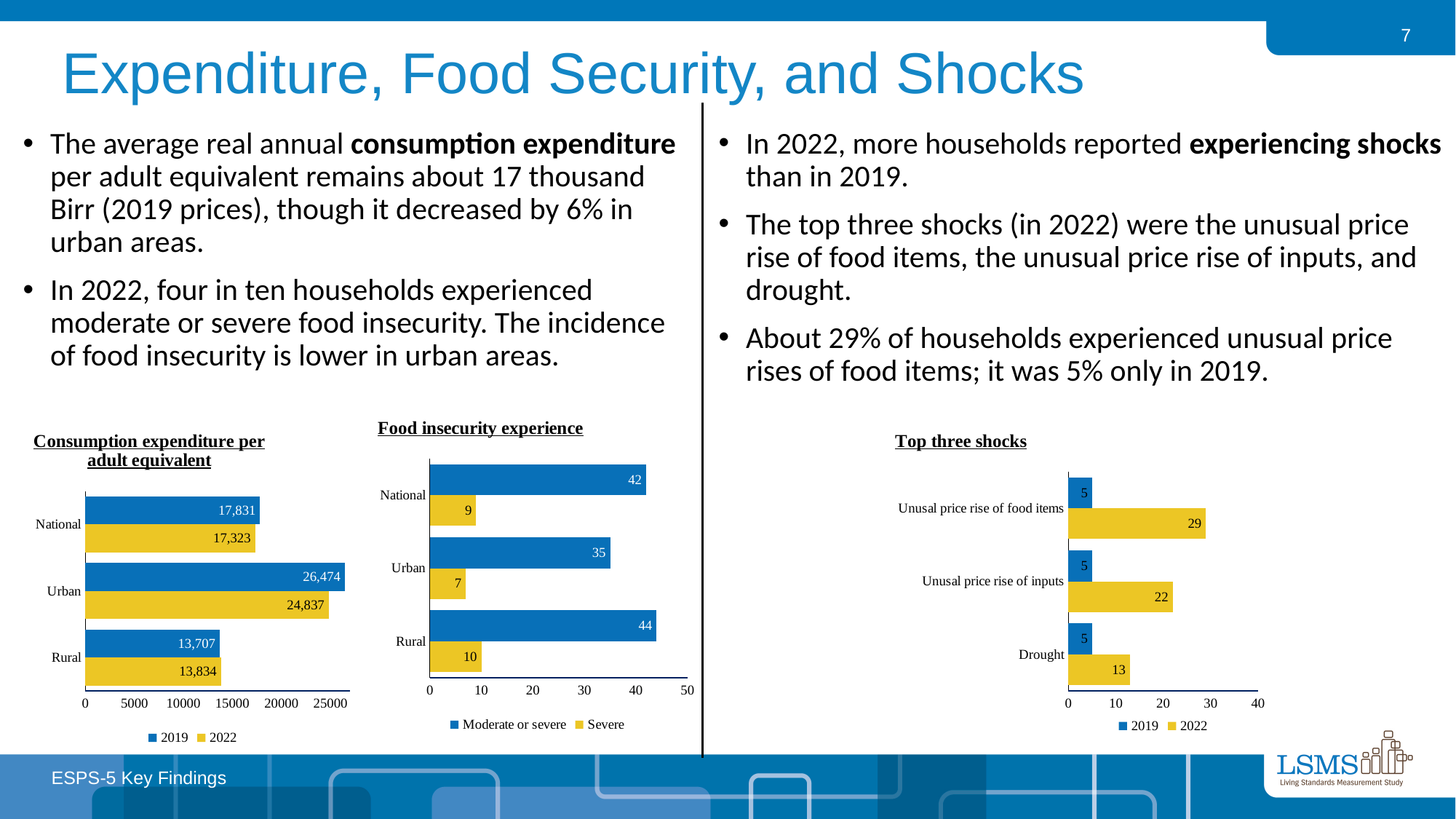

7
Expenditure, Food Security, and Shocks
The average real annual consumption expenditure per adult equivalent remains about 17 thousand Birr (2019 prices), though it decreased by 6% in urban areas.
In 2022, four in ten households experienced moderate or severe food insecurity. The incidence of food insecurity is lower in urban areas.
In 2022, more households reported experiencing shocks than in 2019.
The top three shocks (in 2022) were the unusual price rise of food items, the unusual price rise of inputs, and drought.
About 29% of households experienced unusual price rises of food items; it was 5% only in 2019.

### Chart: Food insecurity experience

| Category | Severe | Moderate or severe |
|---|---|---|
| Rural | 10.0 | 44.0 |
| Urban | 7.0 | 35.0 |
| National | 9.0 | 42.0 |

### Chart: Consumption expenditure per adult equivalent

| Category | 2022 | 2019 |
|---|---|---|
| Rural | 13834.0 | 13707.0 |
| Urban | 24837.0 | 26474.0 |
| National | 17323.0 | 17831.0 |

### Chart: Top three shocks

| Category | 2022 | 2019 |
|---|---|---|
| Drought | 13.0 | 5.0 |
| Unusal price rise of inputs | 22.0 | 5.0 |
| Unusal price rise of food items | 29.0 | 5.0 |
ESPS-5 Key Findings